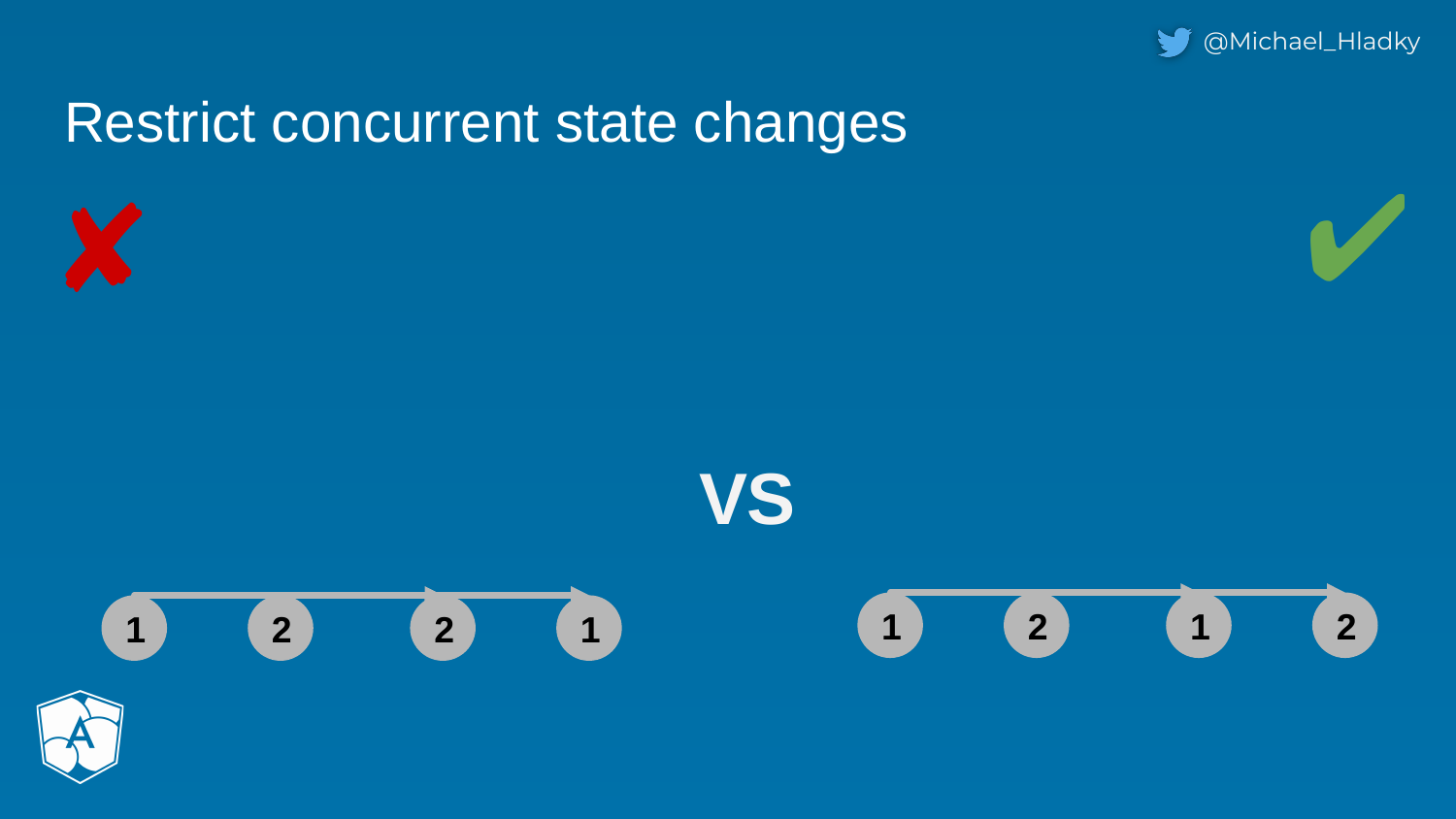

# Restrict concurrent state changes
✔
✘
VS
1
2
1
2
1
2
2
1